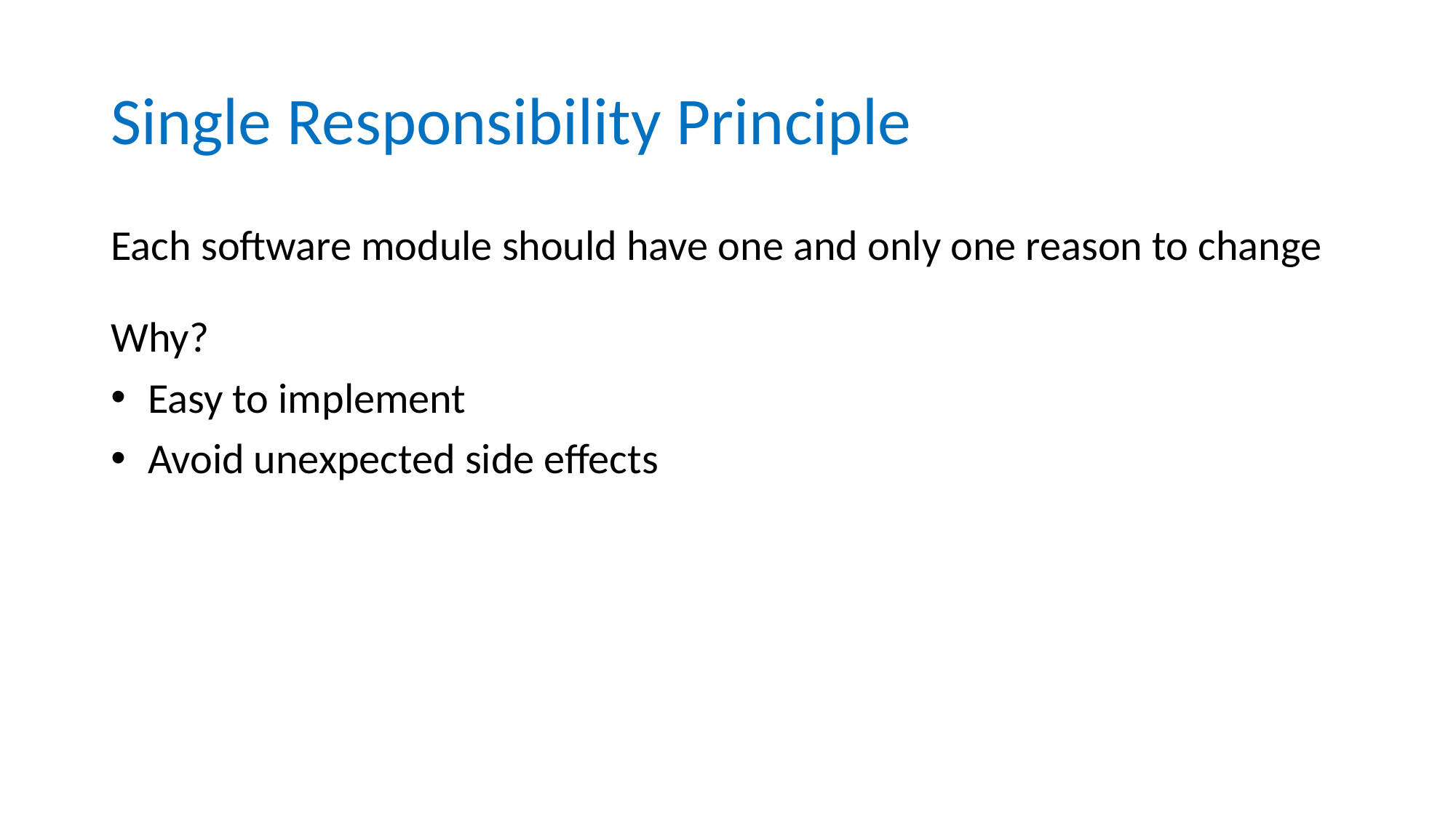

# Single Responsibility Principle
Each software module should have one and only one reason to change
Why?
 Easy to implement
 Avoid unexpected side effects